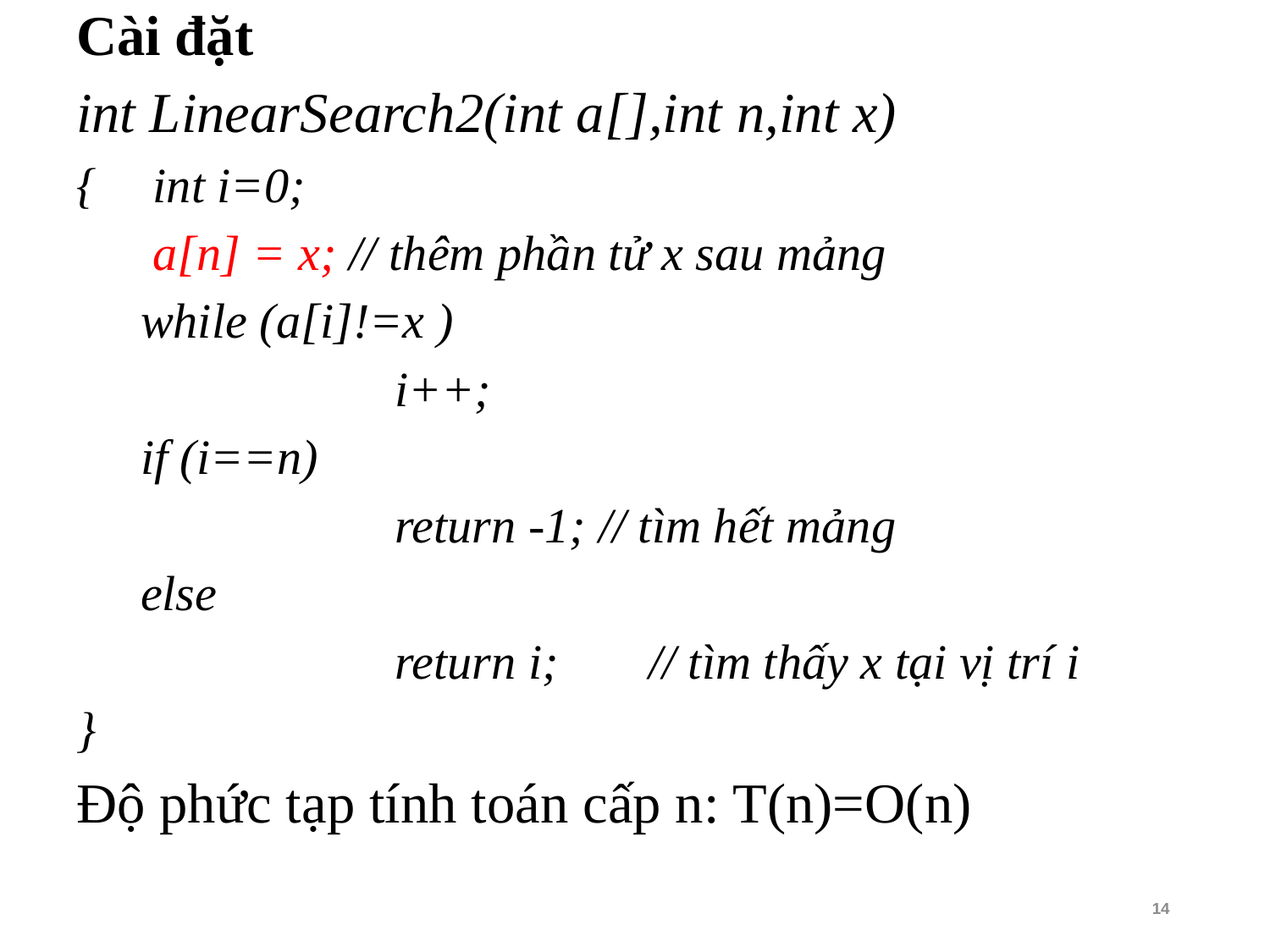

Cài đặt
int LinearSearch2(int a[],int n,int x)
{	 int i=0;
	 a[n] = x; // thêm phần tử x sau mảng
	while (a[i]!=x )
			i++;
	if (i==n)
		 	return -1; // tìm hết mảng
	else
			return i; 	// tìm thấy x tại vị trí i
}
Độ phức tạp tính toán cấp n: T(n)=O(n)
14